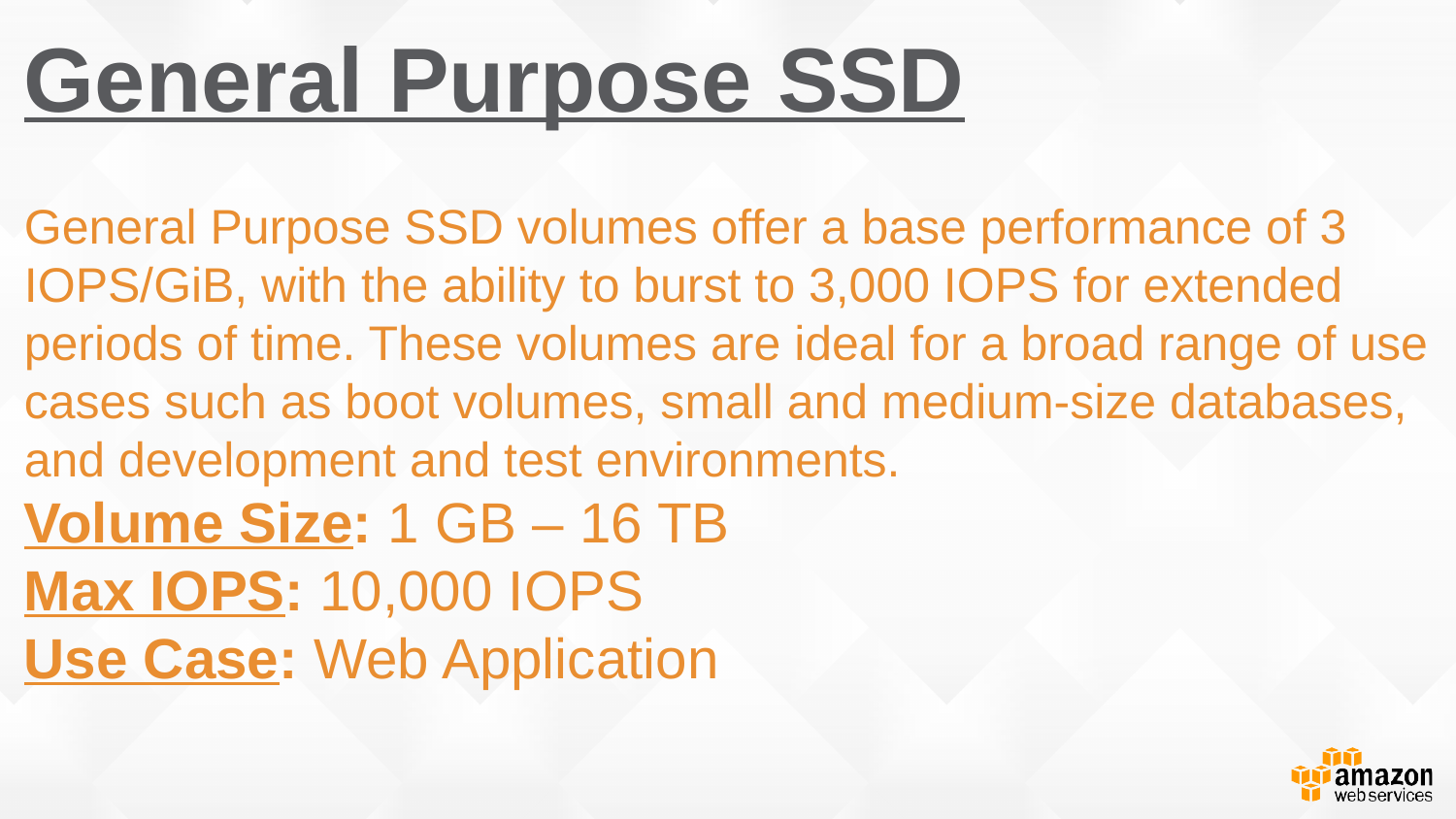

# General Purpose SSD
General Purpose SSD volumes offer a base performance of 3 IOPS/GiB, with the ability to burst to 3,000 IOPS for extended periods of time. These volumes are ideal for a broad range of use cases such as boot volumes, small and medium-size databases, and development and test environments.
Volume Size: 1 GB – 16 TB
Max IOPS: 10,000 IOPS
Use Case: Web Application